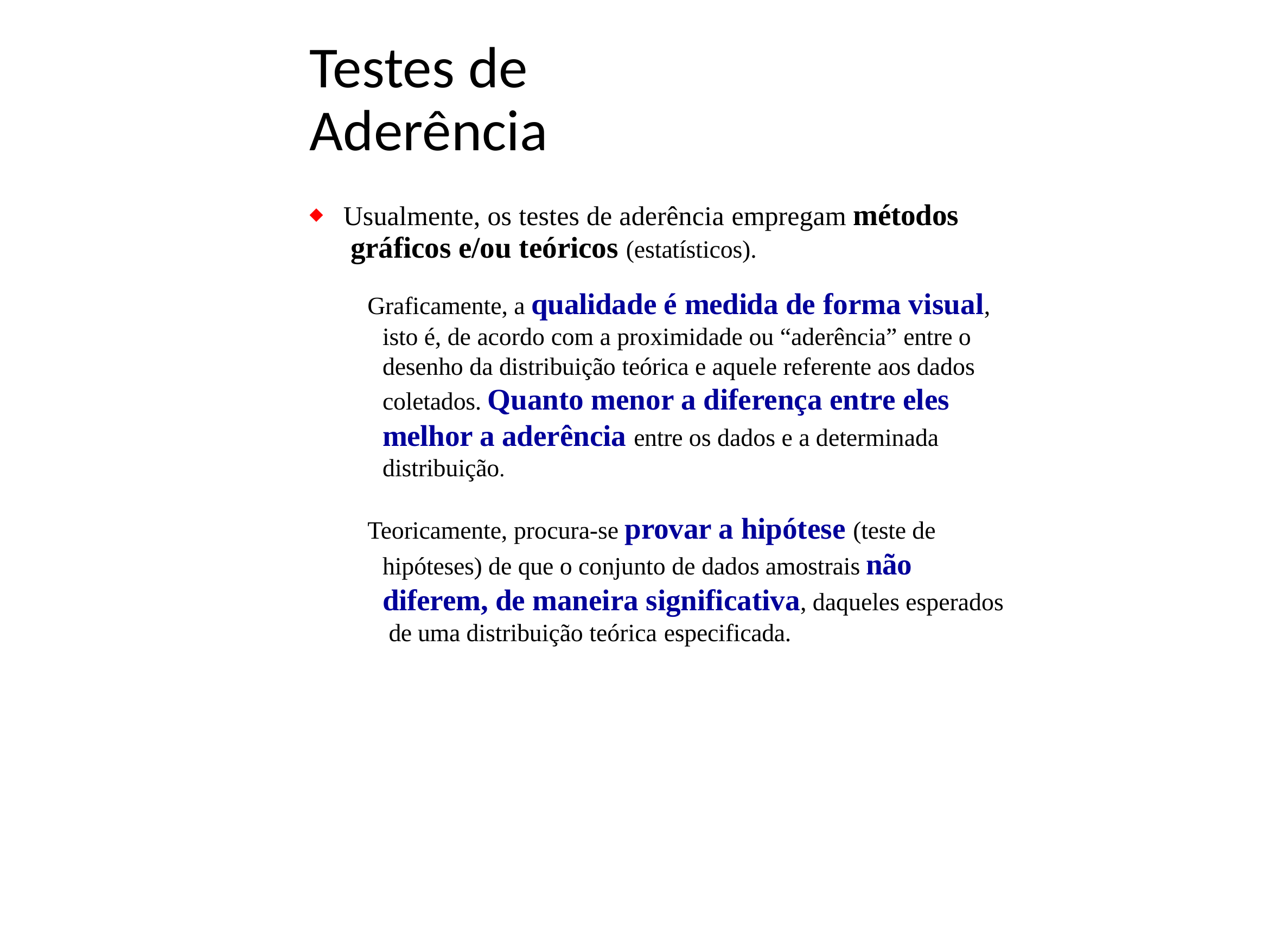

# Testes de Aderência
Usualmente, os testes de aderência empregam métodos  gráficos e/ou teóricos (estatísticos).
 Graficamente, a qualidade é medida de forma visual,  isto é, de acordo com a proximidade ou “aderência” entre o  desenho da distribuição teórica e aquele referente aos dados  coletados. Quanto menor a diferença entre eles  melhor a aderência entre os dados e a determinada  distribuição.

 Teoricamente, procura-se provar a hipótese (teste de  hipóteses) de que o conjunto de dados amostrais não  diferem, de maneira significativa, daqueles esperados  de uma distribuição teórica especificada.